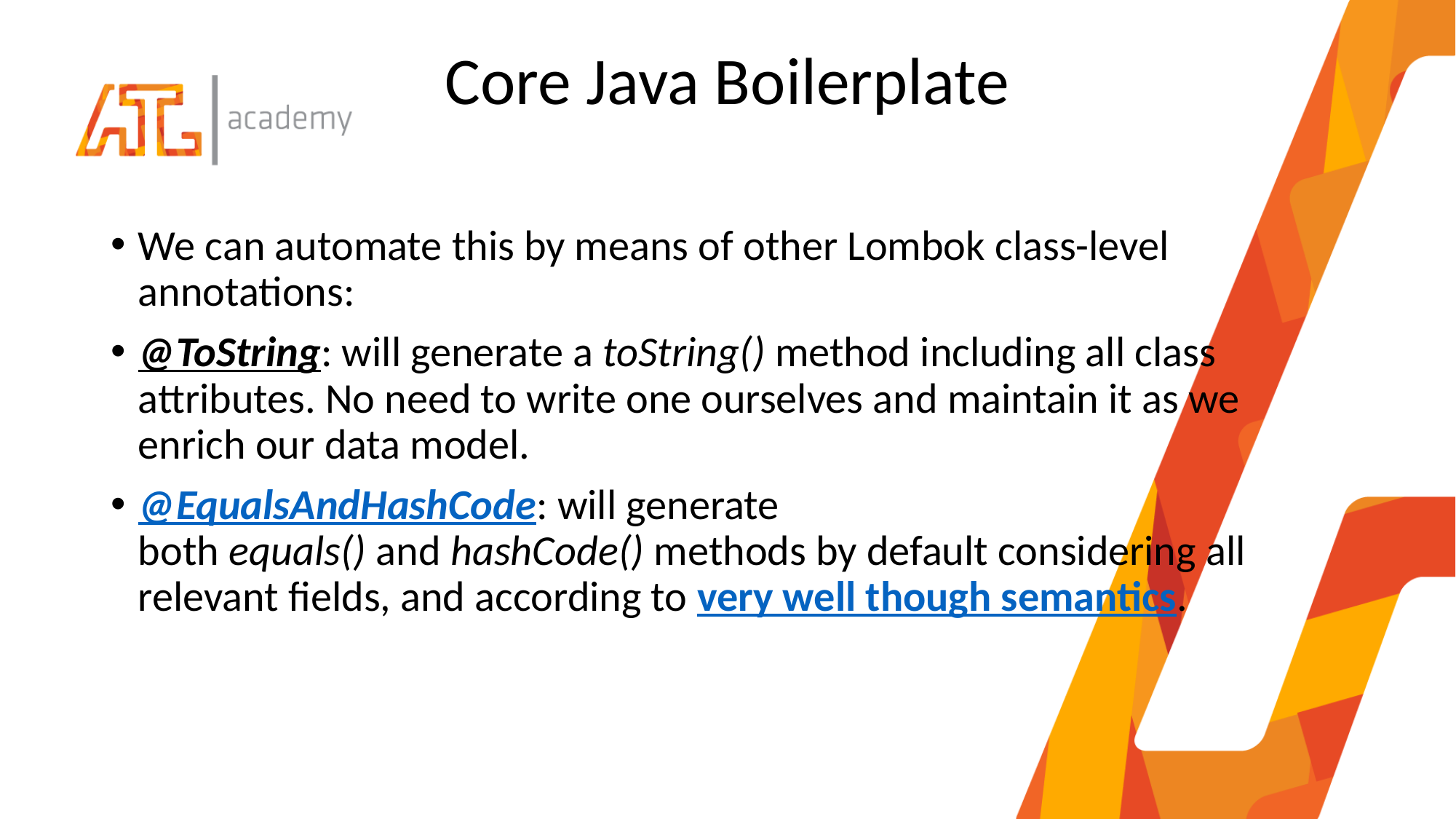

# Core Java Boilerplate
We can automate this by means of other Lombok class-level annotations:
@ToString: will generate a toString() method including all class attributes. No need to write one ourselves and maintain it as we enrich our data model.
@EqualsAndHashCode: will generate both equals() and hashCode() methods by default considering all relevant fields, and according to very well though semantics.